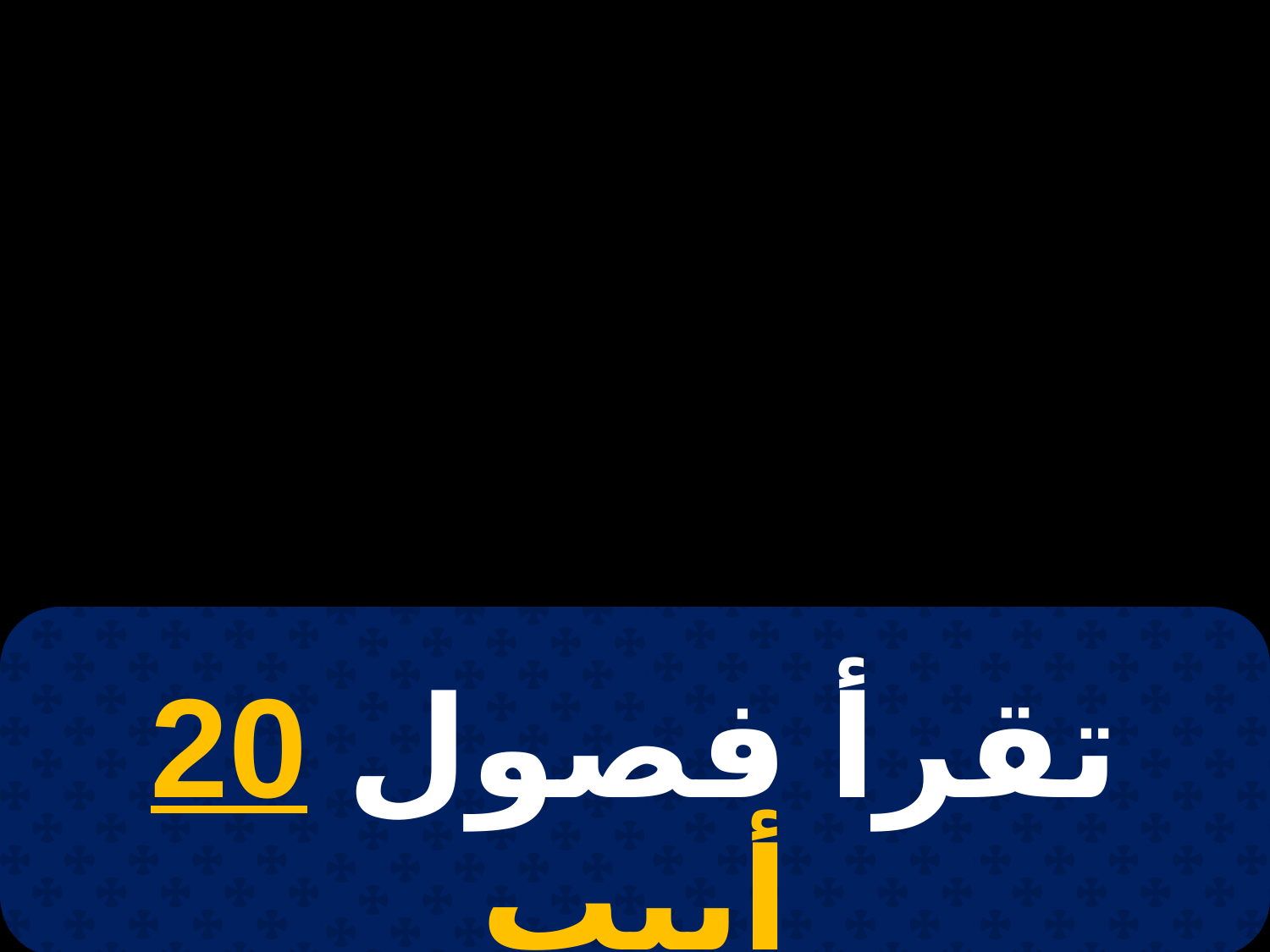

# 19 بابه
تقرأ فصول 20 أبيب